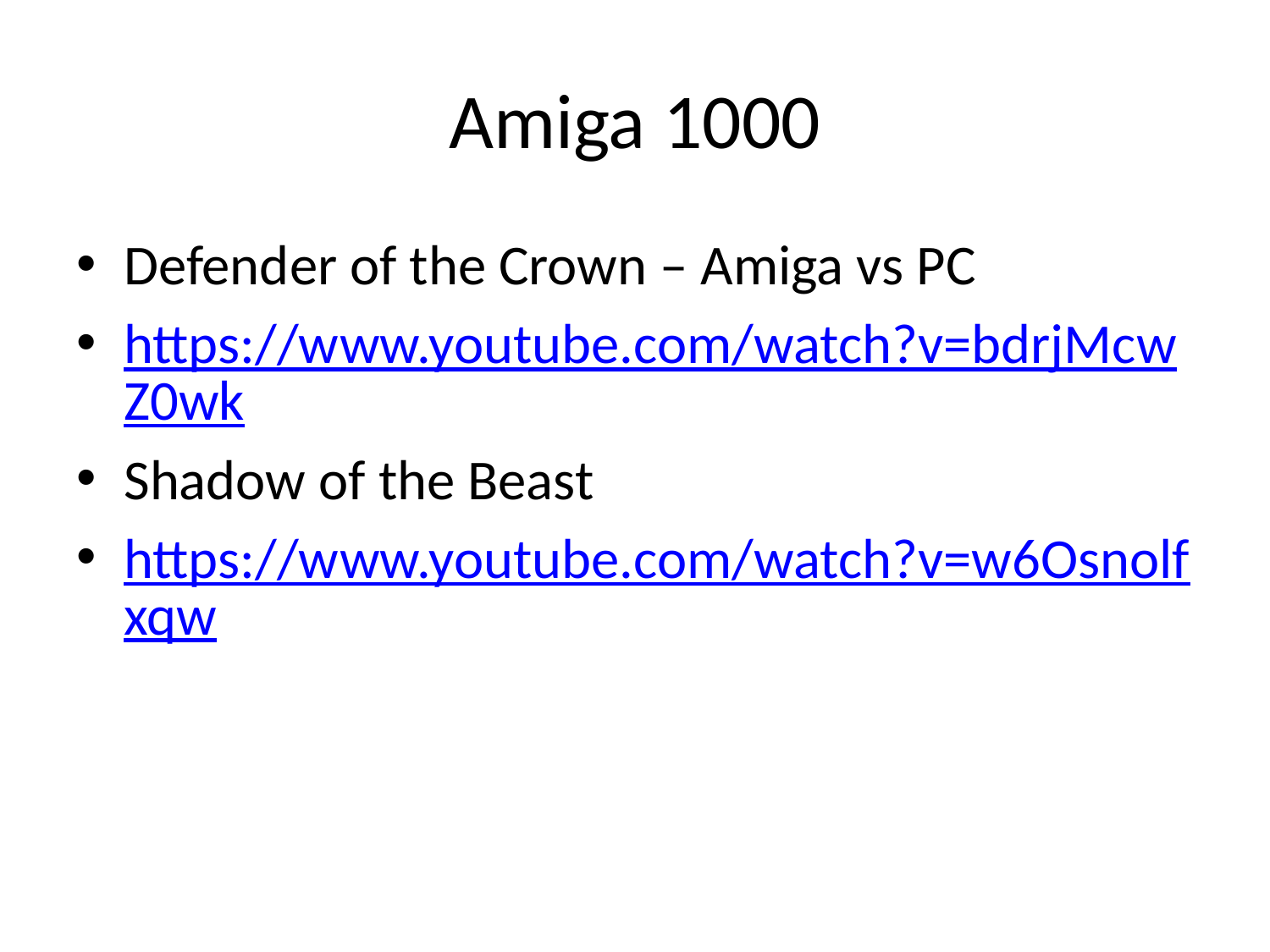

# Amiga 1000
Defender of the Crown – Amiga vs PC
https://www.youtube.com/watch?v=bdrjMcwZ0wk
Shadow of the Beast
https://www.youtube.com/watch?v=w6Osnolfxqw